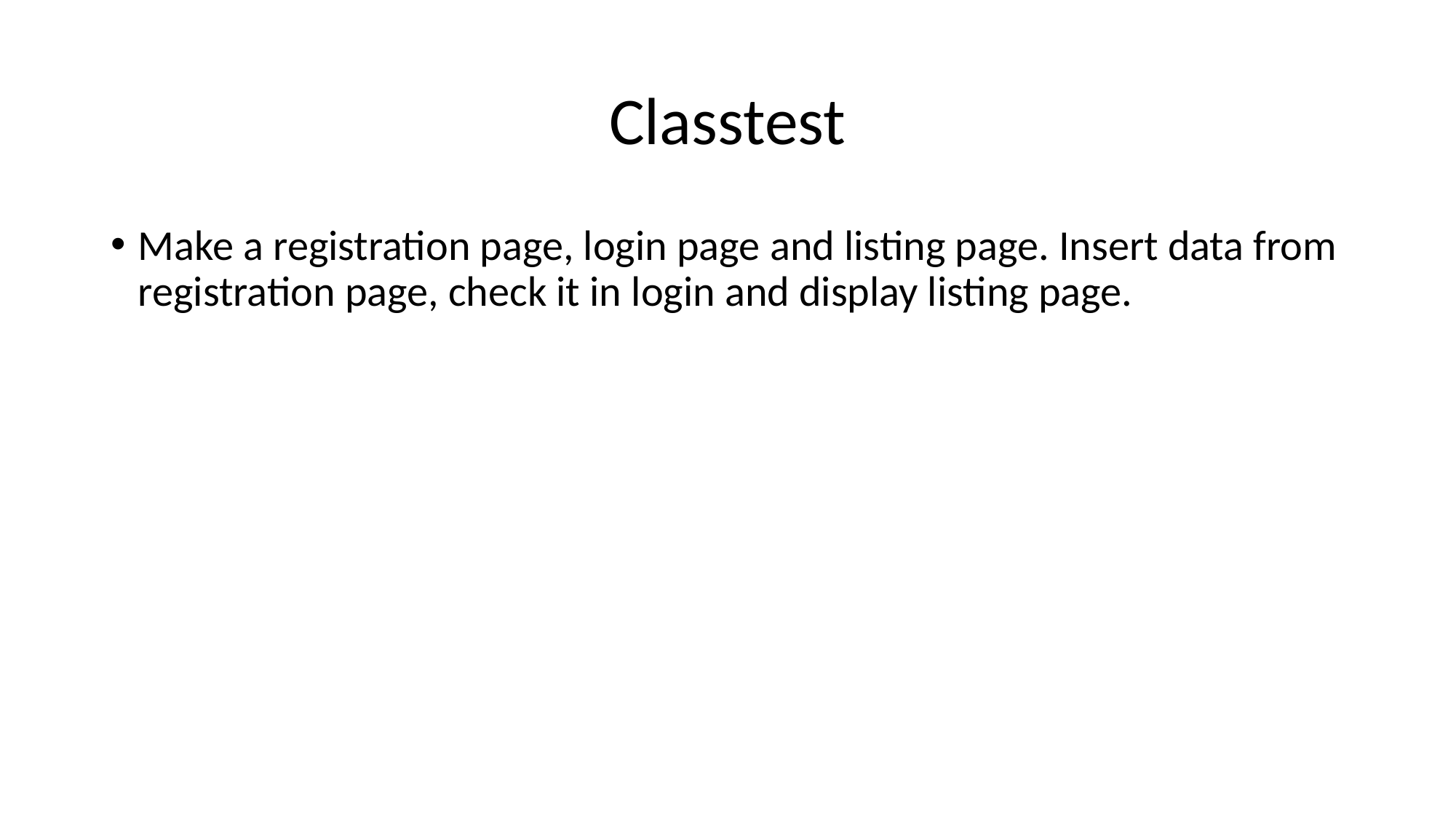

# Classtest
Make a registration page, login page and listing page. Insert data from registration page, check it in login and display listing page.